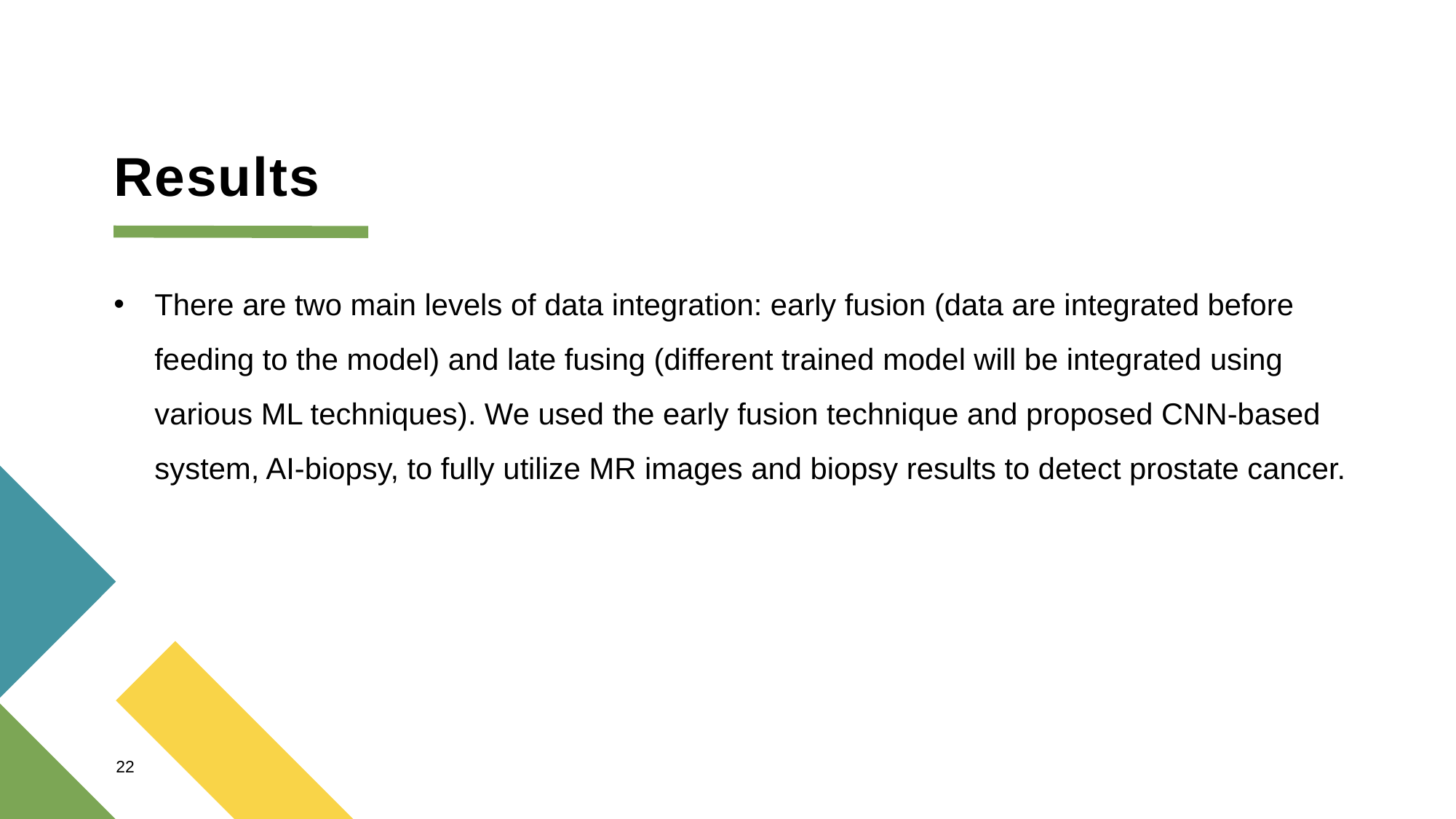

# Results
There are two main levels of data integration: early fusion (data are integrated before feeding to the model) and late fusing (different trained model will be integrated using various ML techniques). We used the early fusion technique and proposed CNN-based system, AI-biopsy, to fully utilize MR images and biopsy results to detect prostate cancer.
22